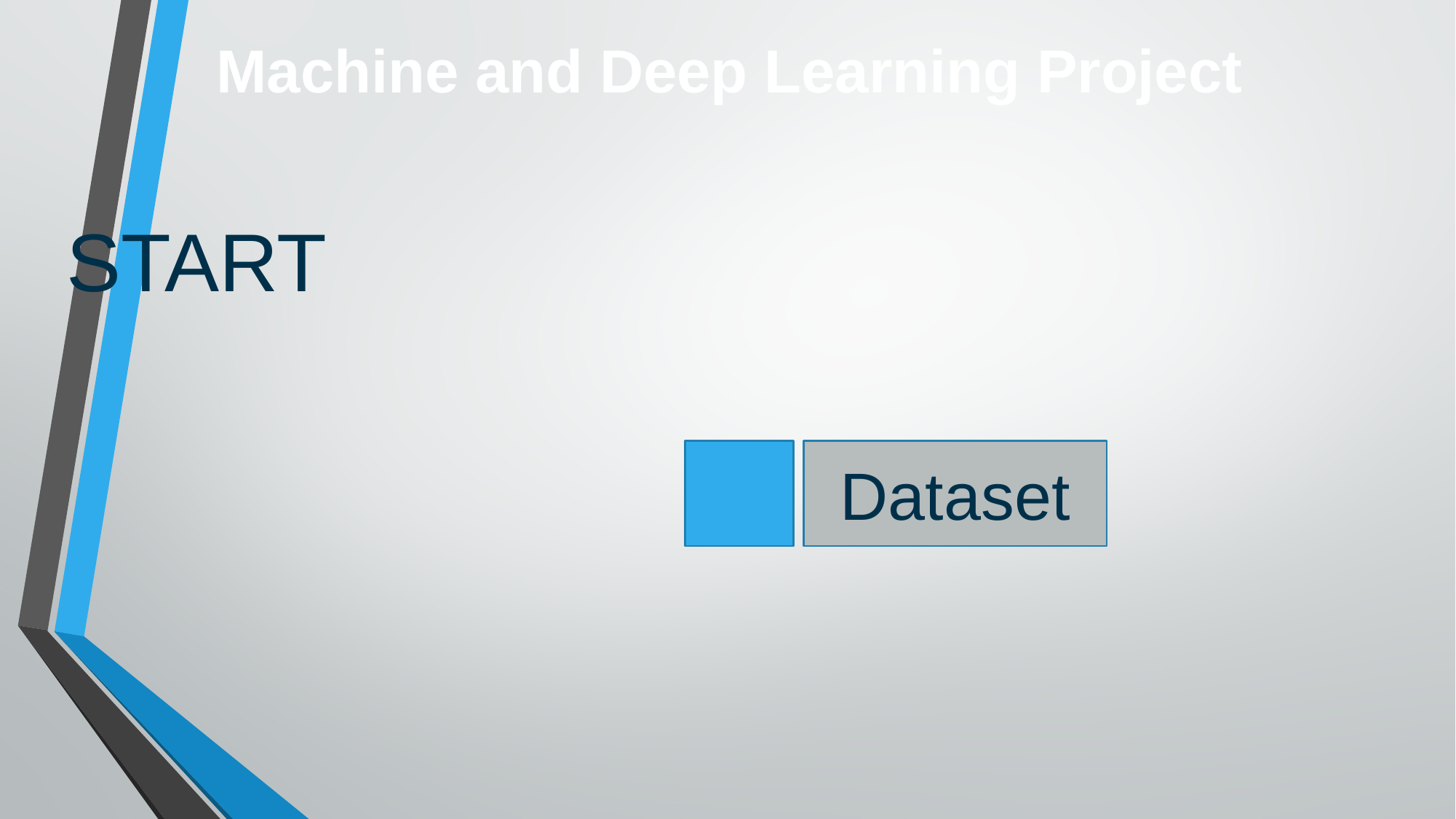

Machine and Deep Learning Project
START

Dataset